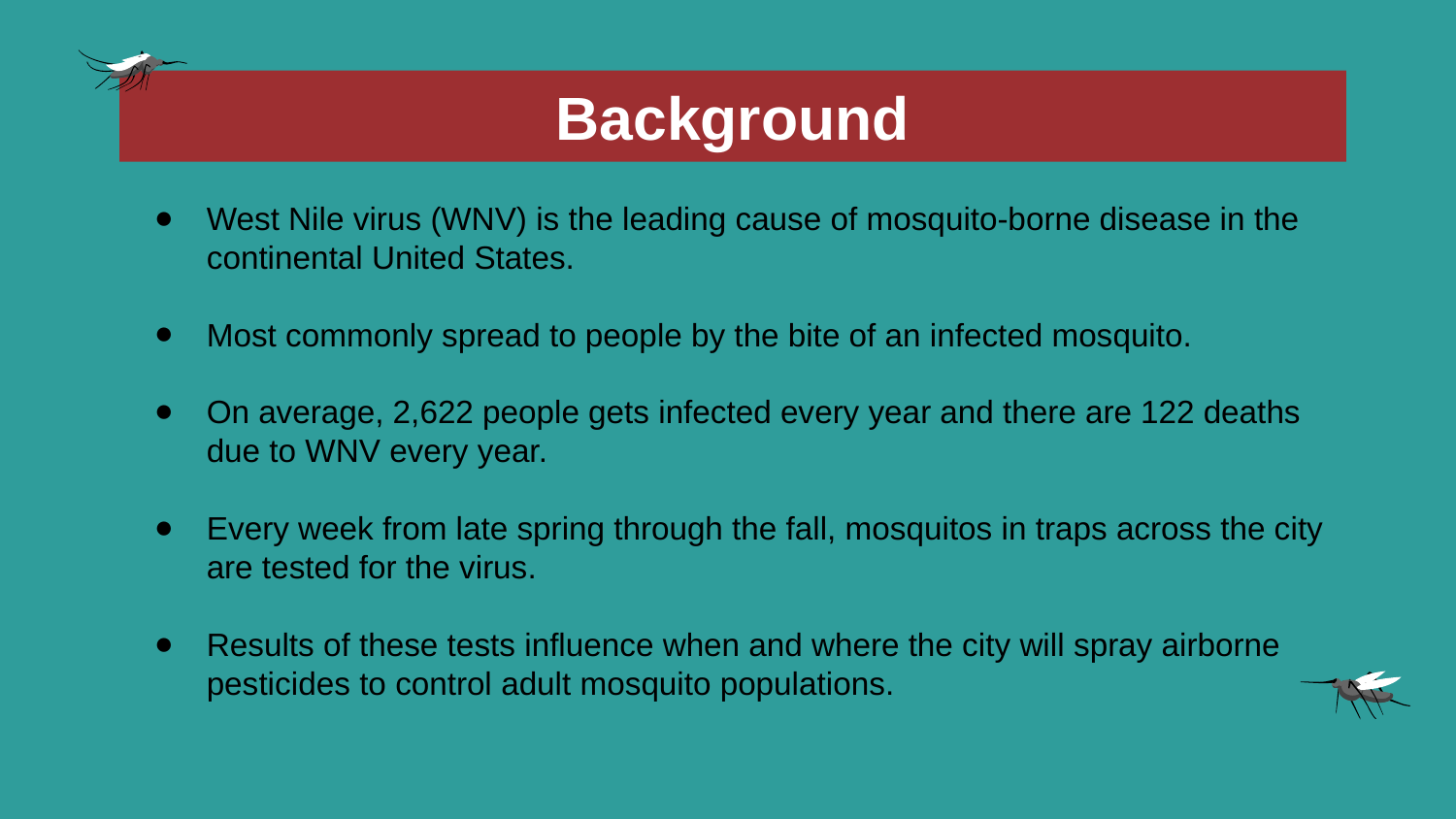

# Background
West Nile virus (WNV) is the leading cause of mosquito-borne disease in the continental United States.

Most commonly spread to people by the bite of an infected mosquito.

On average, 2,622 people gets infected every year and there are 122 deaths due to WNV every year.

Every week from late spring through the fall, mosquitos in traps across the city are tested for the virus.

Results of these tests influence when and where the city will spray airborne pesticides to control adult mosquito populations.